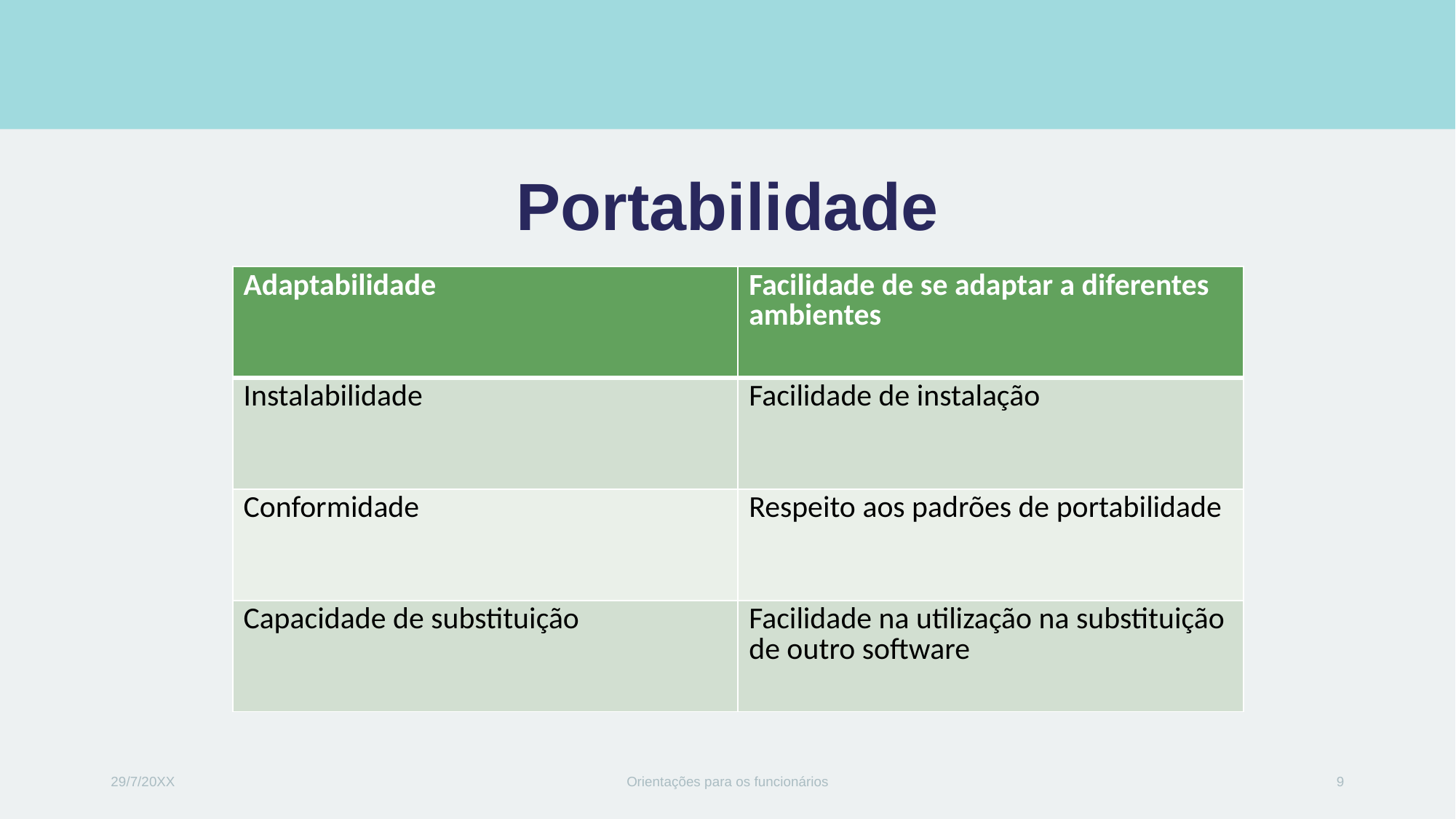

# Portabilidade
| Adaptabilidade | Facilidade de se adaptar a diferentes ambientes |
| --- | --- |
| Instalabilidade | Facilidade de instalação |
| Conformidade | Respeito aos padrões de portabilidade |
| Capacidade de substituição | Facilidade na utilização na substituição de outro software |
29/7/20XX
Orientações para os funcionários
9